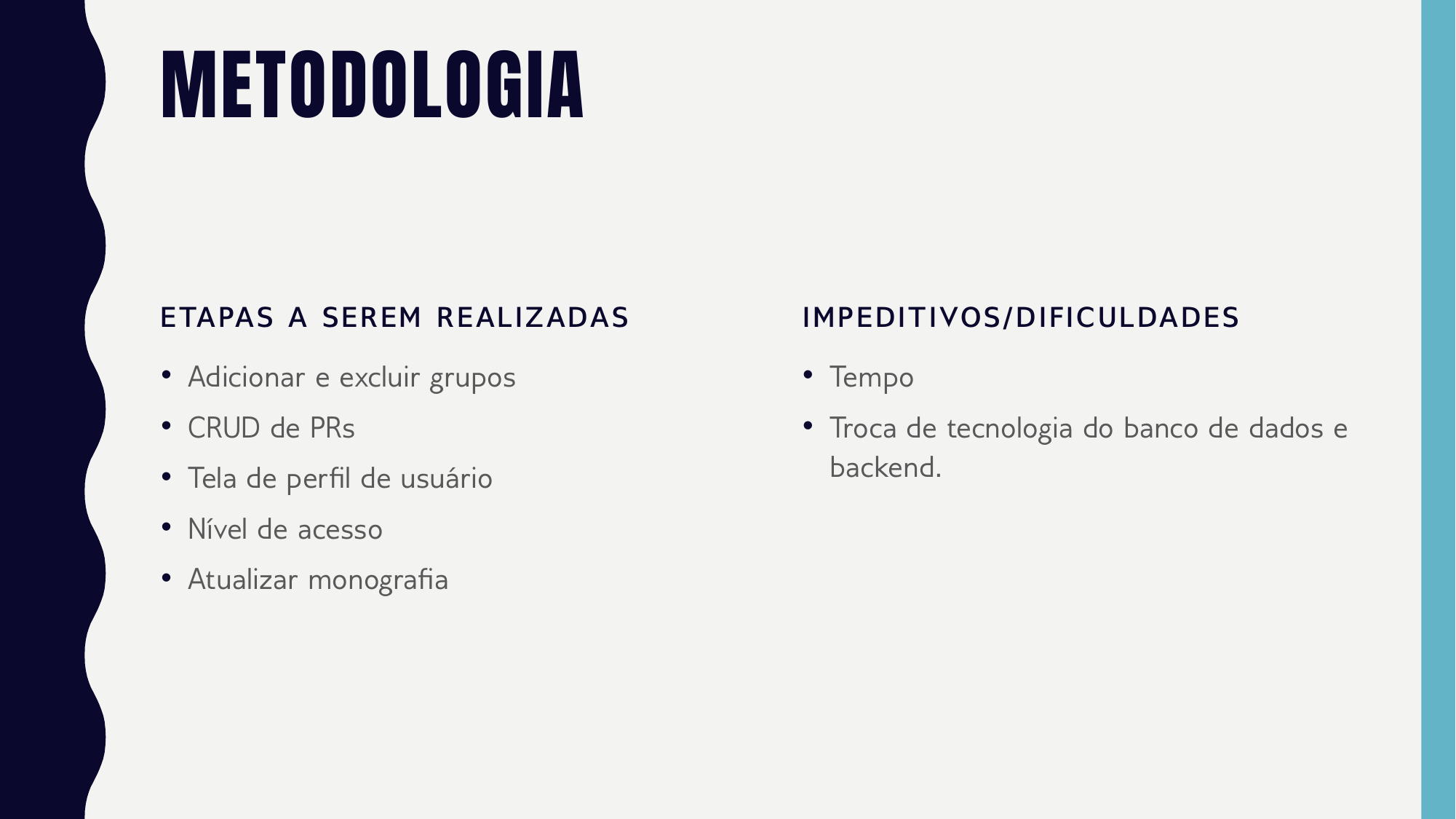

# Metodologia
Etapas a serem realizadas
Impeditivos/dificuldades
Adicionar e excluir grupos
CRUD de PRs
Tela de perfil de usuário
Nível de acesso
Atualizar monografia

Tempo
Troca de tecnologia do banco de dados e backend.